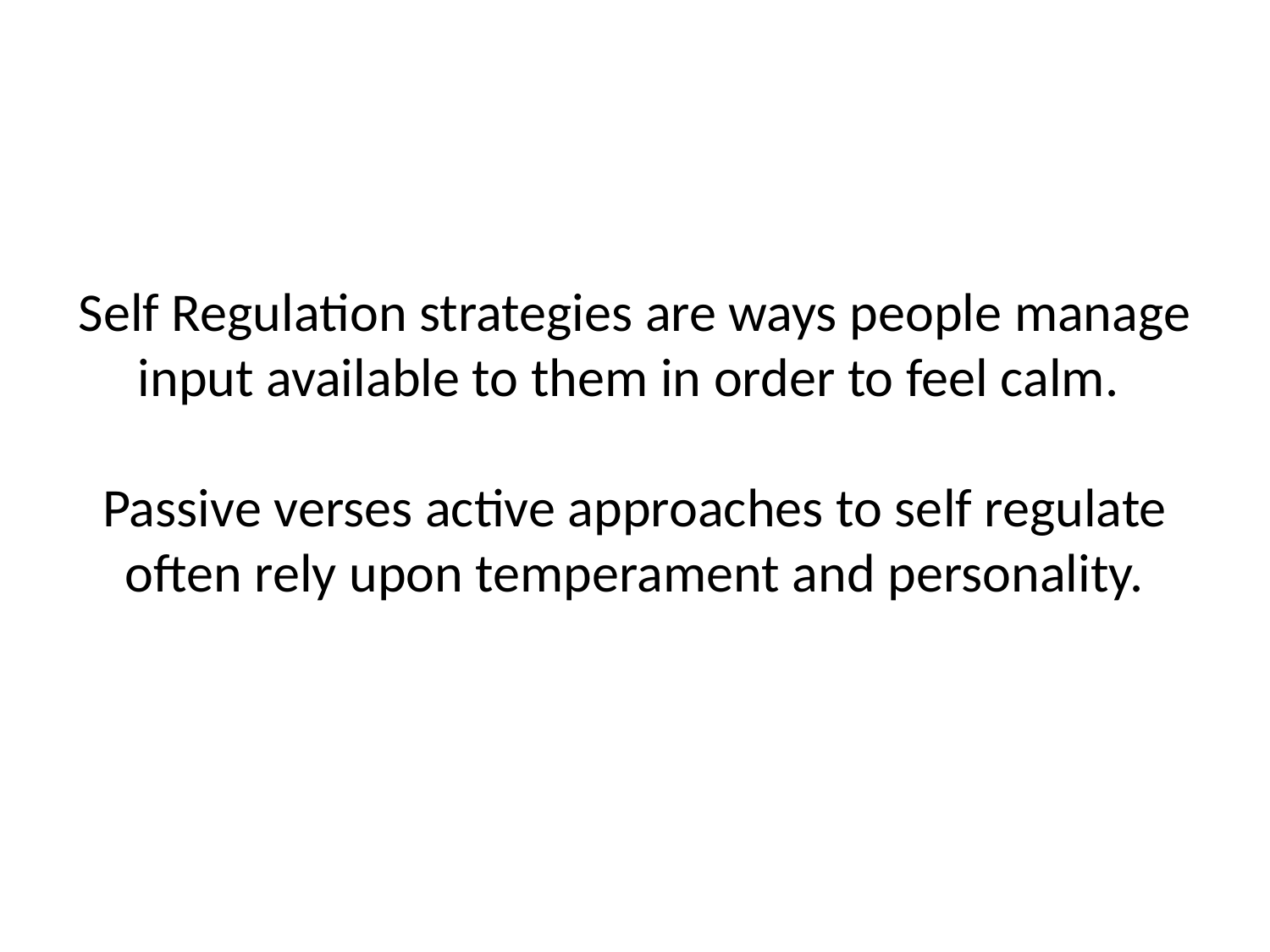

# Self Regulation strategies are ways people manage input available to them in order to feel calm. Passive verses active approaches to self regulate often rely upon temperament and personality.